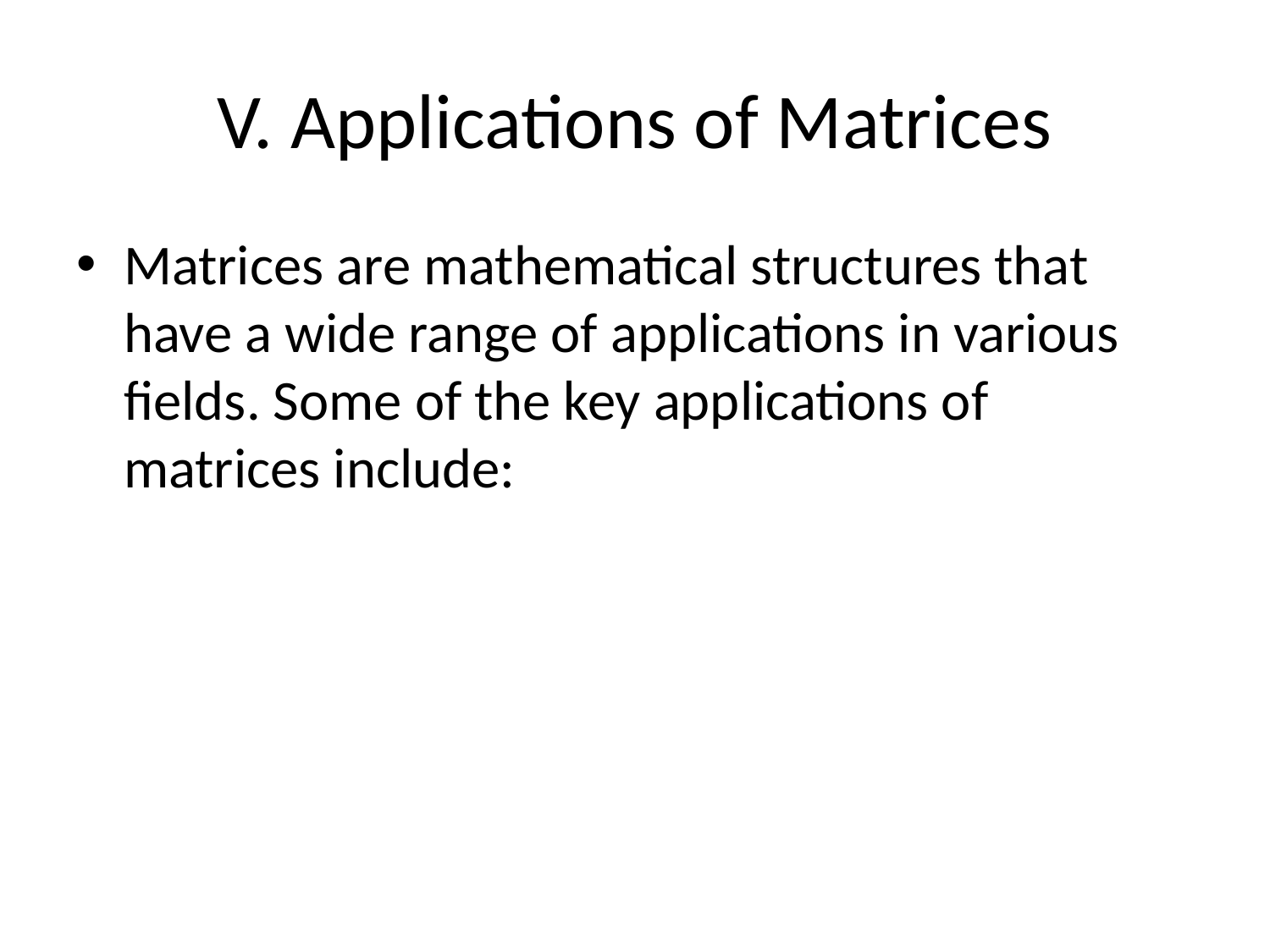

# V. Applications of Matrices
Matrices are mathematical structures that have a wide range of applications in various fields. Some of the key applications of matrices include: